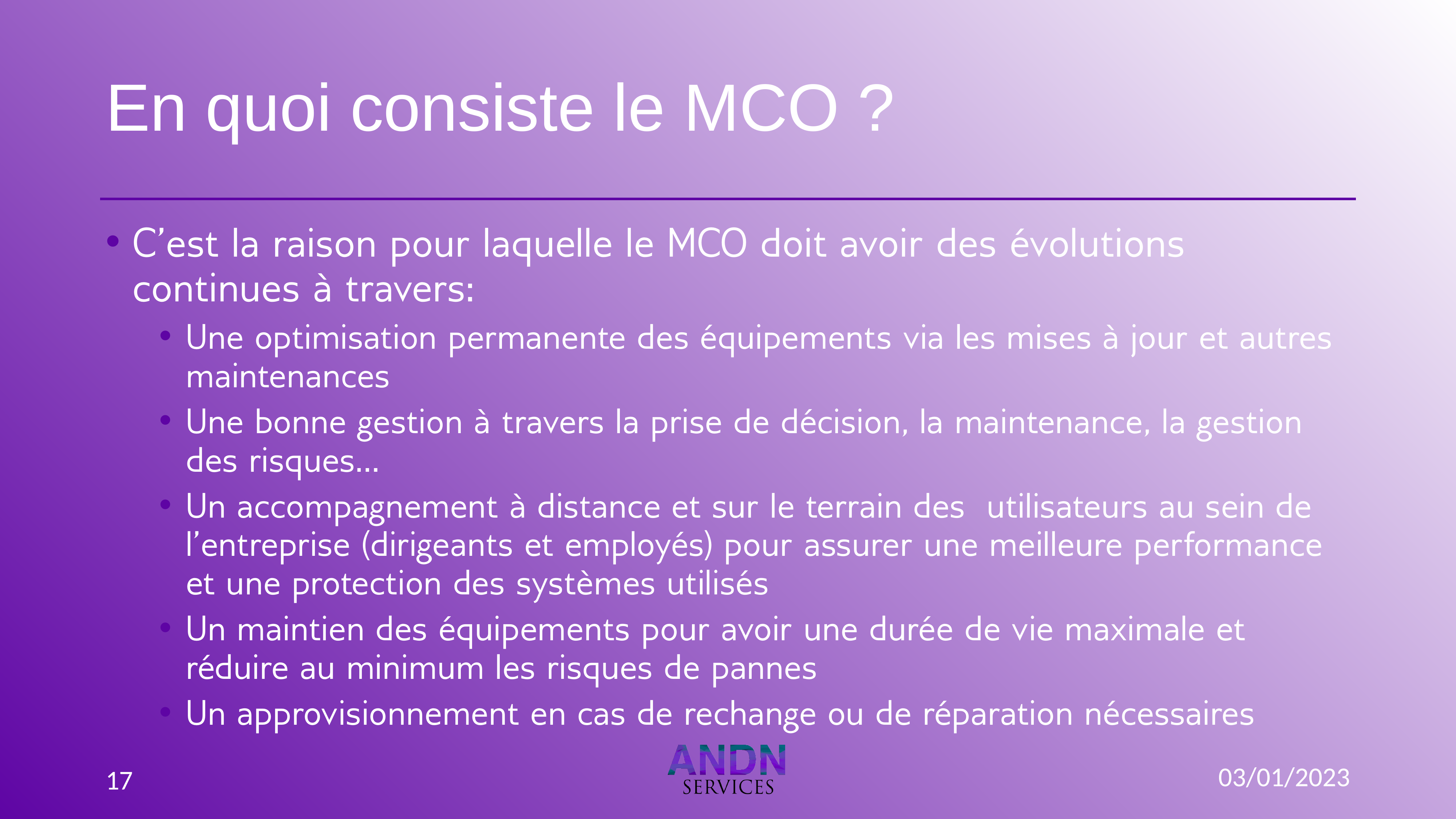

# En quoi consiste le MCO ?
C’est la raison pour laquelle le MCO doit avoir des évolutions continues à travers:
Une optimisation permanente des équipements via les mises à jour et autres maintenances
Une bonne gestion à travers la prise de décision, la maintenance, la gestion des risques…
Un accompagnement à distance et sur le terrain des  utilisateurs au sein de l’entreprise (dirigeants et employés) pour assurer une meilleure performance et une protection des systèmes utilisés
Un maintien des équipements pour avoir une durée de vie maximale et réduire au minimum les risques de pannes
Un approvisionnement en cas de rechange ou de réparation nécessaires
03/01/2023
17